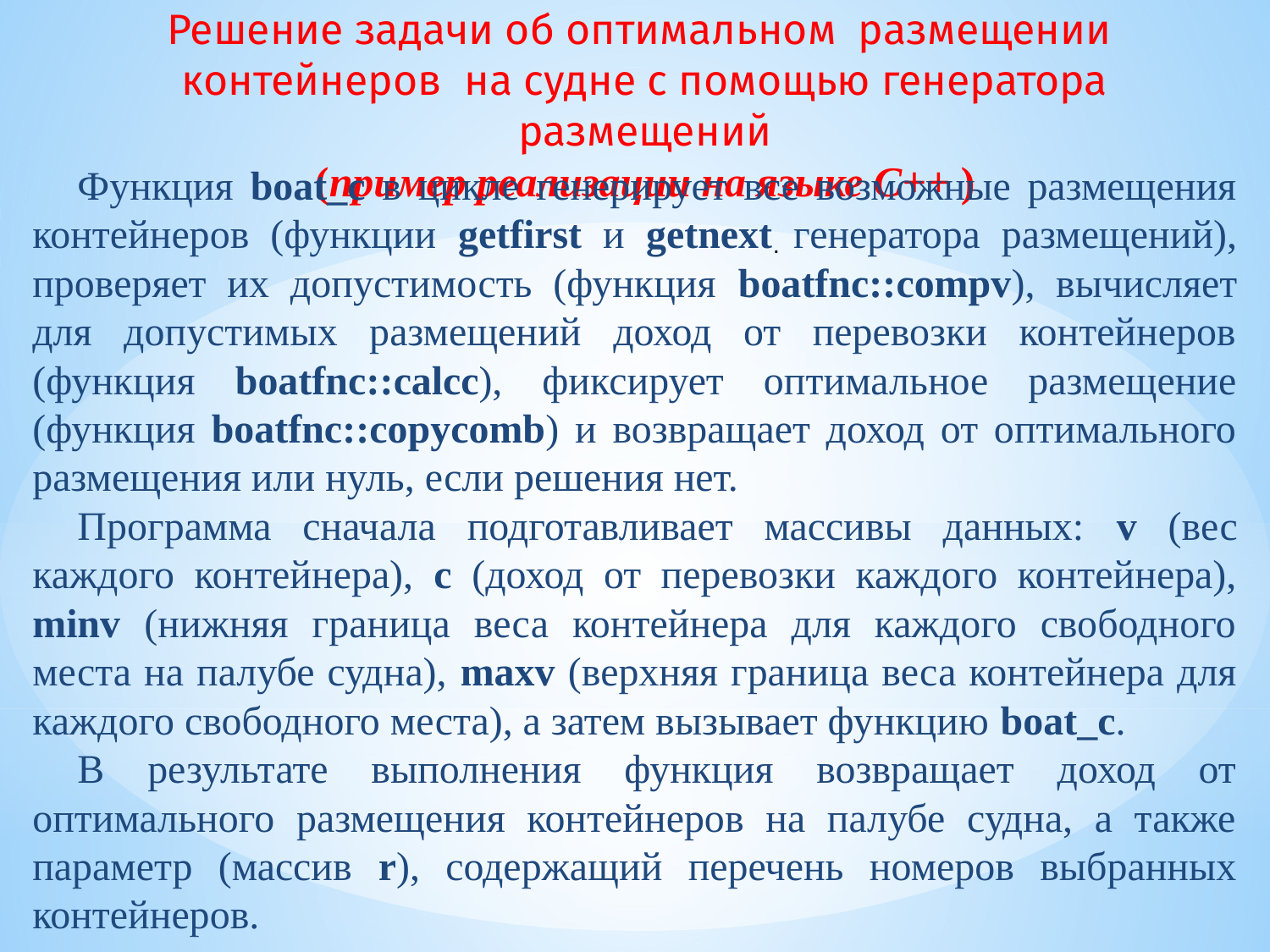

Решение задачи об оптимальном  размещении  контейнеров  на судне с помощью генератора размещений
(пример реализации на языке С++ )
Функция boat_c в цикле генерирует все возможные размещения контейнеров (функции getfirst и getnext генератора размещений), проверяет их допустимость (функция boatfnc::compv), вычисляет для допустимых размещений доход от перевозки контейнеров (функция boatfnc::calcc), фиксирует оптимальное размещение (функция boatfnc::copycomb) и возвращает доход от оптимального размещения или нуль, если решения нет.
Программа сначала подготавливает массивы данных: v (вес каждого контейнера), c (доход от перевозки каждого контейнера), minv (нижняя граница веса контейнера для каждого свободного места на палубе судна), maxv (верхняя граница веса контейнера для каждого свободного места), а затем вызывает функцию boat_c.
В результате выполнения функция возвращает доход от оптимального размещения контейнеров на палубе судна, а также параметр (массив r), содержащий перечень номеров выбранных контейнеров.
.